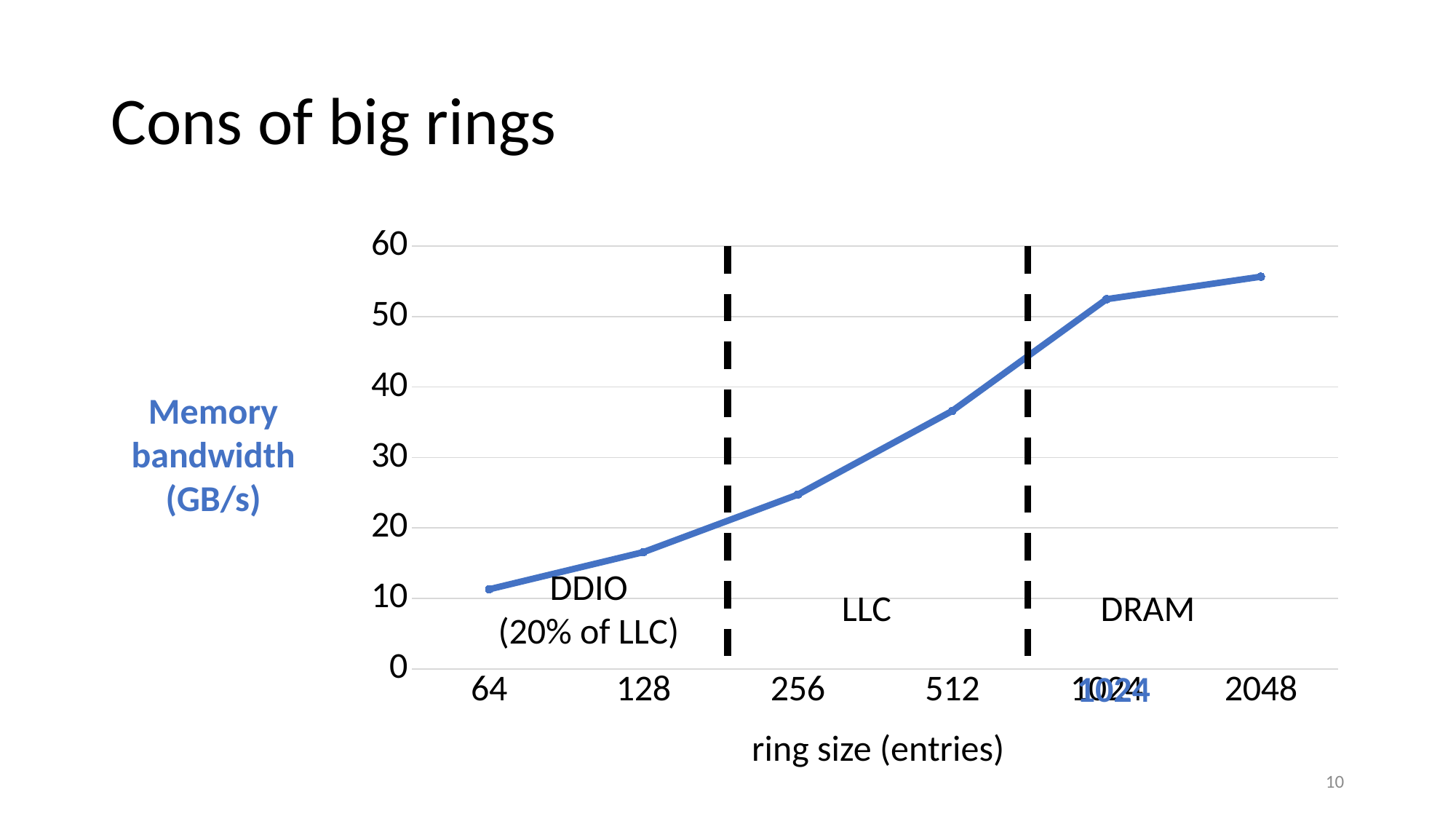

# Cons of big rings

### Chart

| Category | Memory bandwidth |
|---|---|
| 64 | 11.29 |
| 128 | 16.57 |
| 256 | 24.73 |
| 512 | 36.61 |
| 1024 | 52.48 |
| 2048 | 55.67 |
Memory bandwidth
(GB/s)
DDIO
(20% of LLC)
LLC
DRAM
1024
ring size (entries)
10